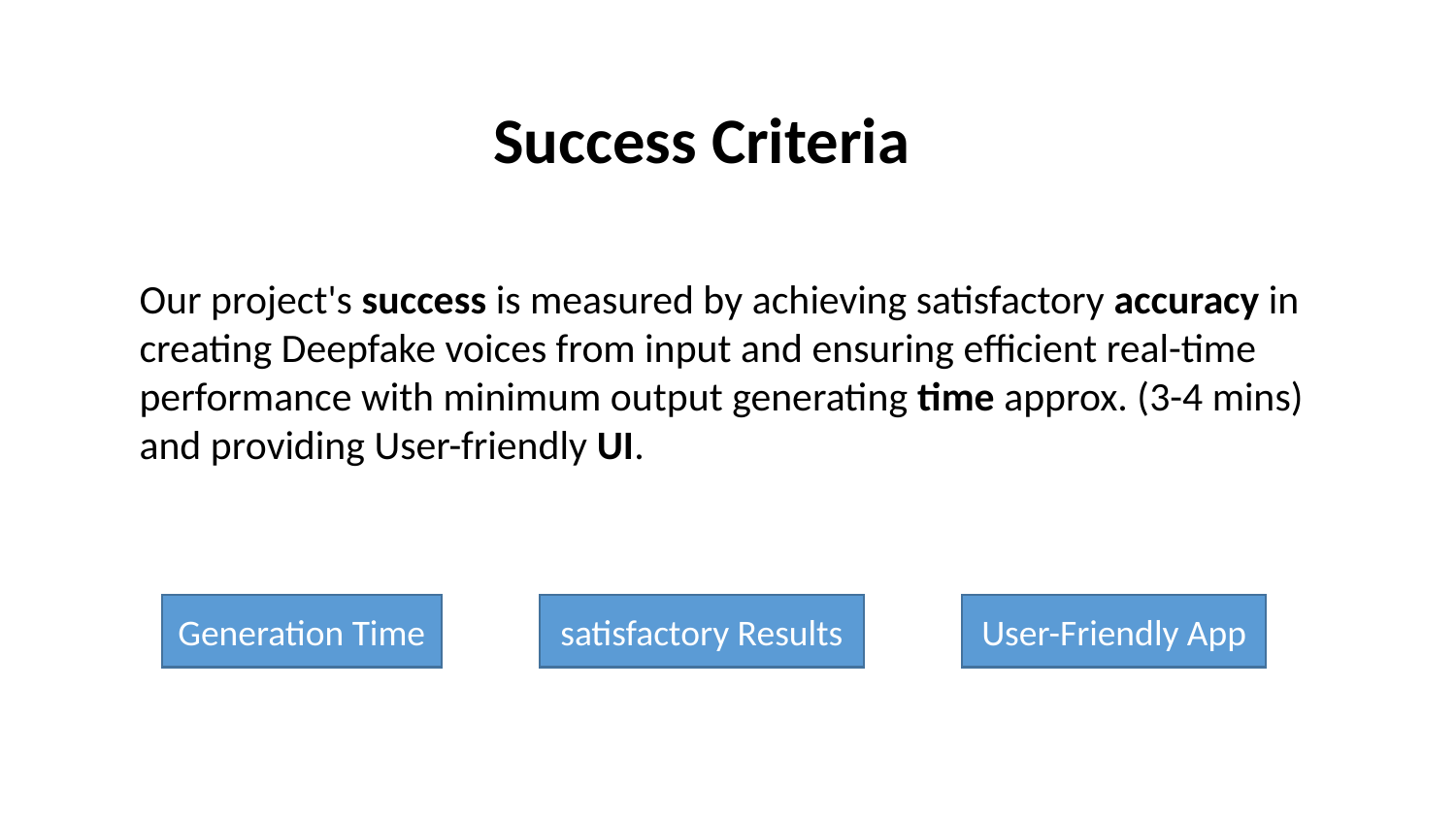

Success Criteria
Our project's success is measured by achieving satisfactory accuracy in creating Deepfake voices from input and ensuring efficient real-time performance with minimum output generating time approx. (3-4 mins) and providing User-friendly UI.

Generation Time
satisfactory Results
User-Friendly App